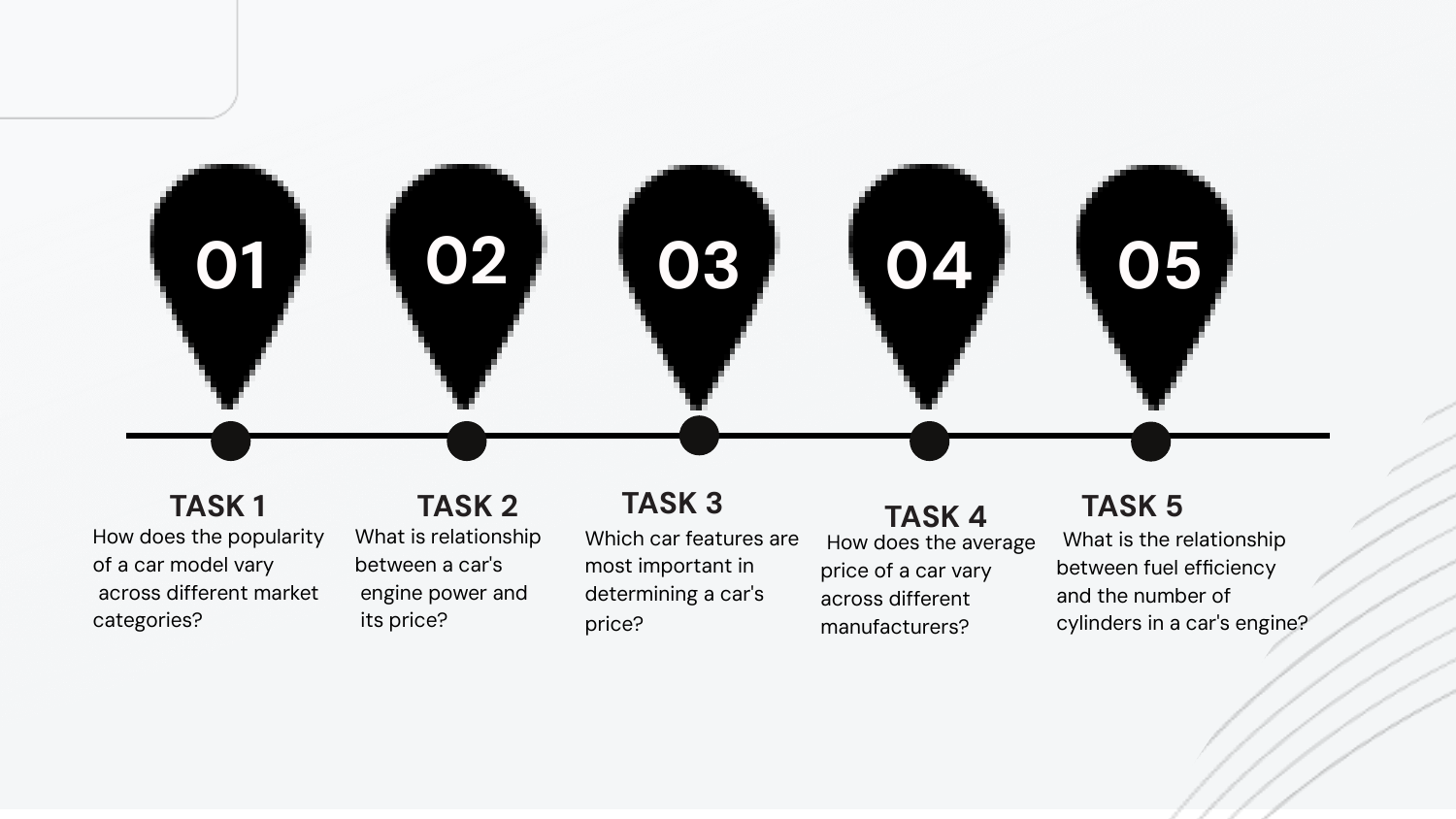

04
02
01
03
04
05

     TASK 3
TASK 1
TASK 2
TASK 5
TASK 4
How does the popularity
of a car model vary
 across different market categories?
What is relationship between a car's
 engine power and
 its price?
 What is the relationship between fuel efficiency and the number of cylinders in a car's engine?
Which car features are most important in determining a car's
price?
 How does the average price of a car vary
across different manufacturers?